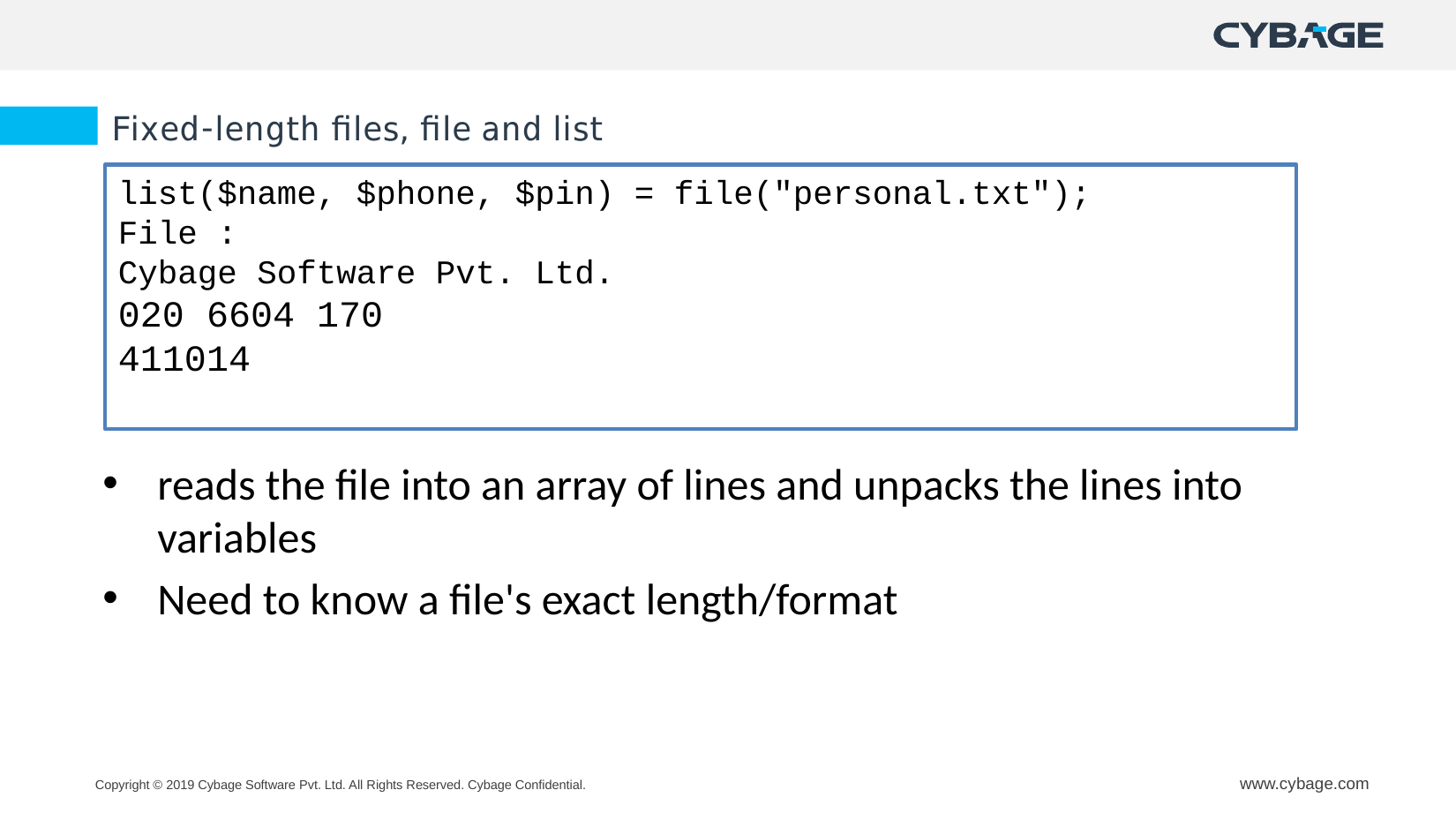

Fixed-length files, file and list

list($name, $phone, $pin) = file("personal.txt");
File :
Cybage Software Pvt. Ltd.
020 6604 170
411014

reads the file into an array of lines and unpacks the lines into variables
Need to know a file's exact length/format